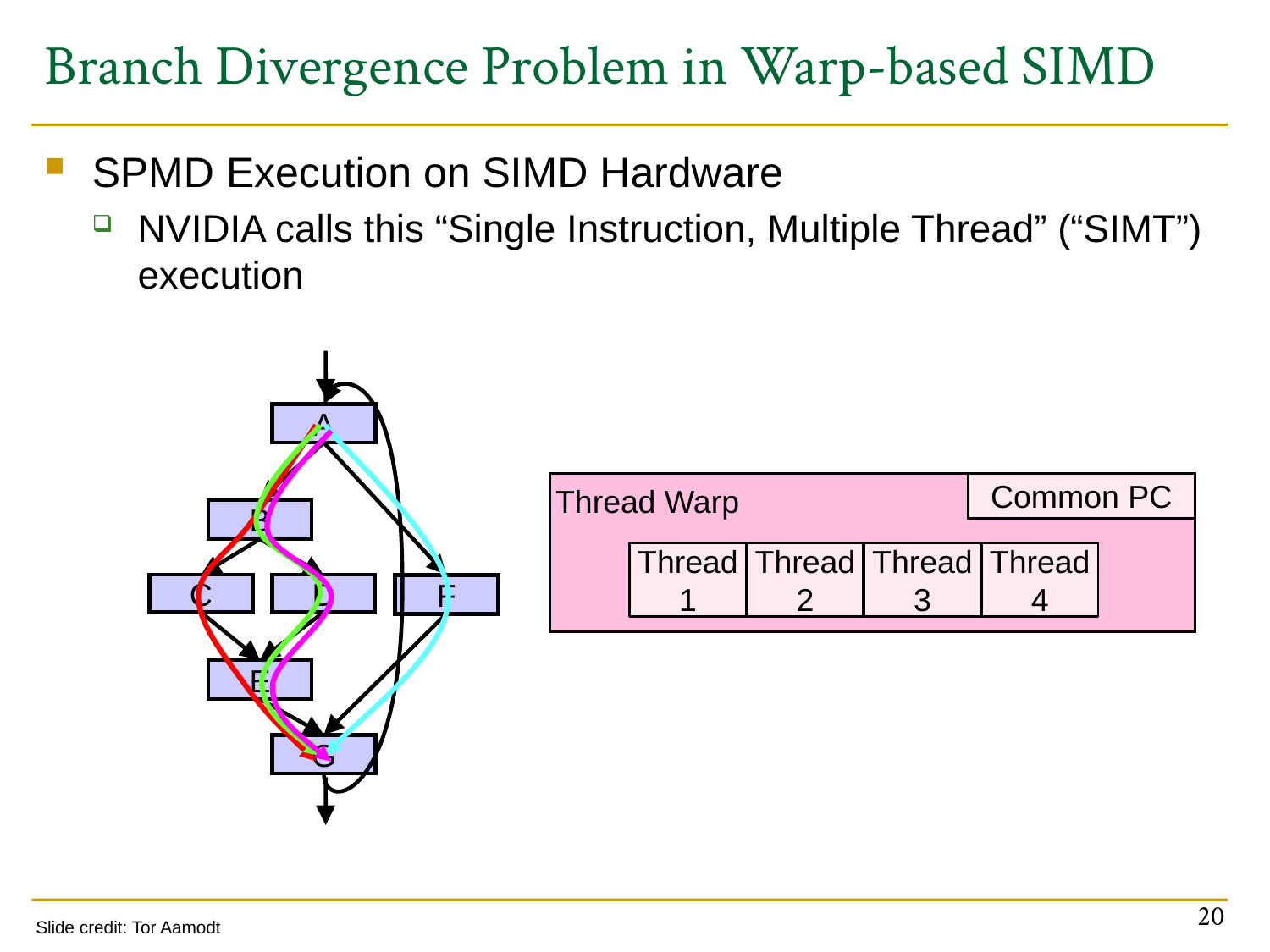

# Branch Divergence Problem in Warp-based SIMD
SPMD Execution on SIMD Hardware
NVIDIA calls this “Single Instruction, Multiple Thread” (“SIMT”) execution

A
B
C
D
F
E
G

Common PC
Thread Warp
Thread
1
Thread
2
Thread
3
Thread
4

20
Slide credit: Tor Aamodt